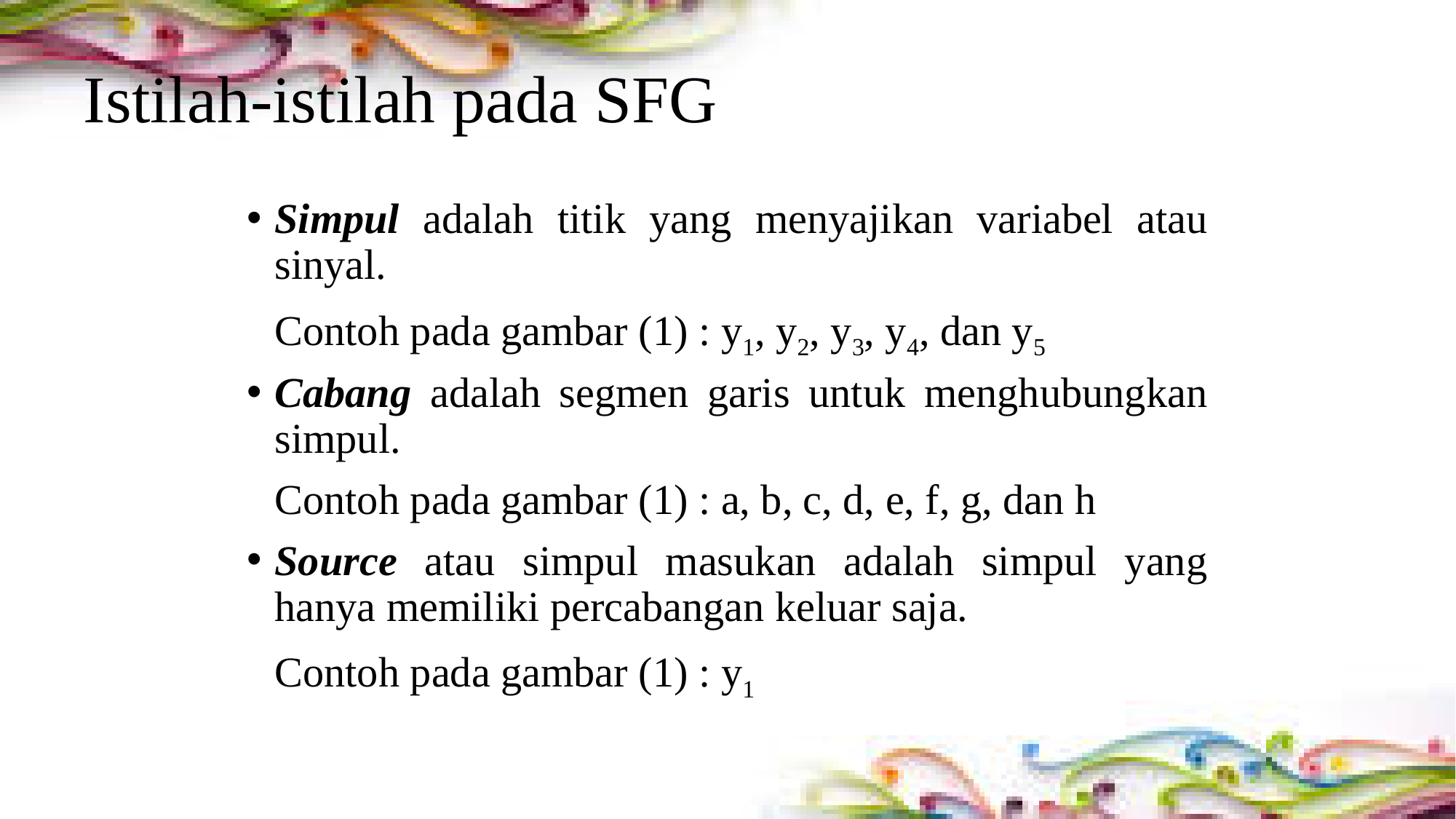

# Istilah-istilah pada SFG
Simpul adalah titik yang menyajikan variabel atau sinyal.
	Contoh pada gambar (1) : y1, y2, y3, y4, dan y5
Cabang adalah segmen garis untuk menghubungkan simpul.
	Contoh pada gambar (1) : a, b, c, d, e, f, g, dan h
Source atau simpul masukan adalah simpul yang hanya memiliki percabangan keluar saja.
	Contoh pada gambar (1) : y1